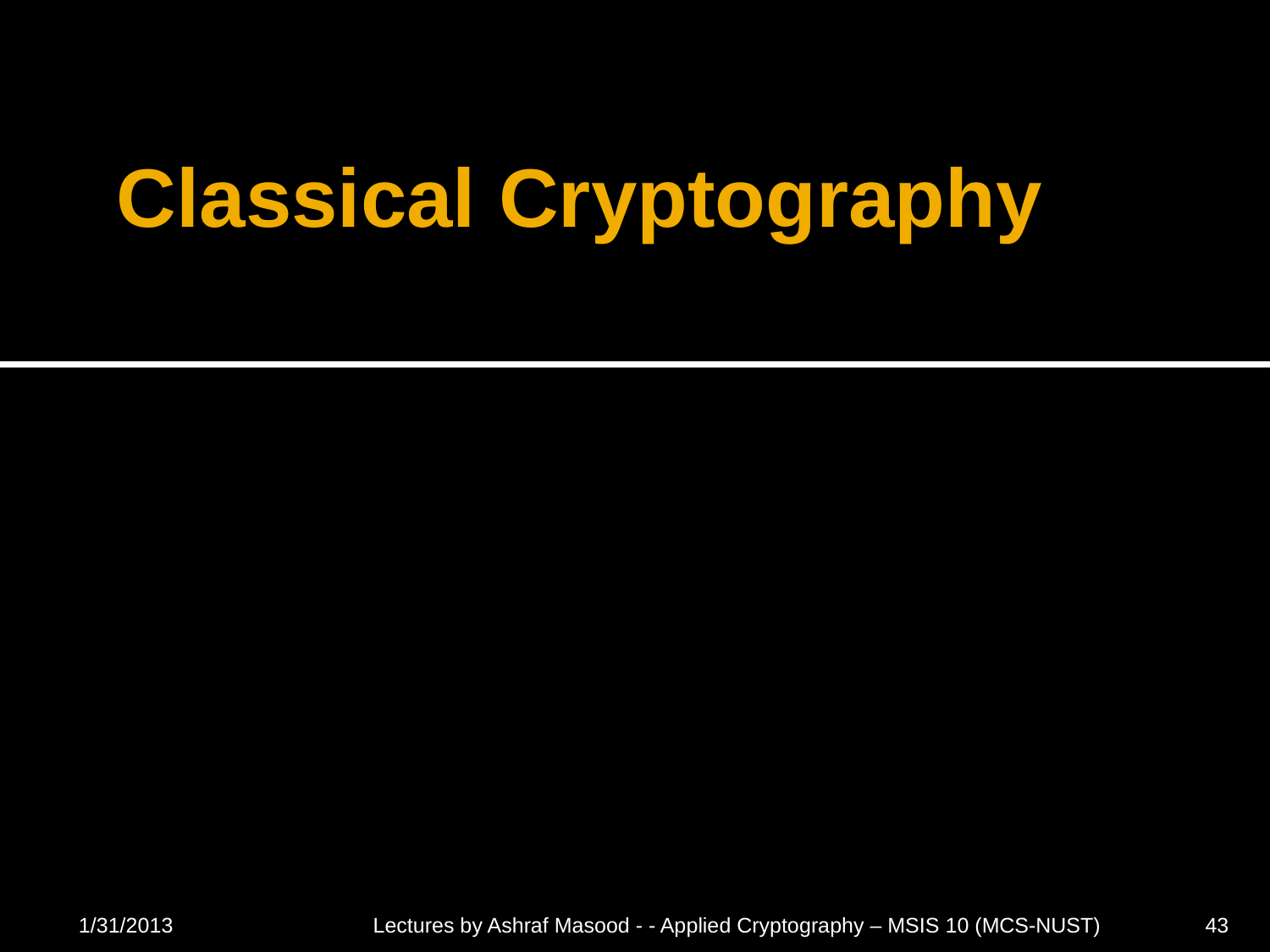

# Classical Cryptography

1/31/2013
Lectures by Ashraf Masood - - Applied Cryptography – MSIS 10 (MCS-NUST)
43